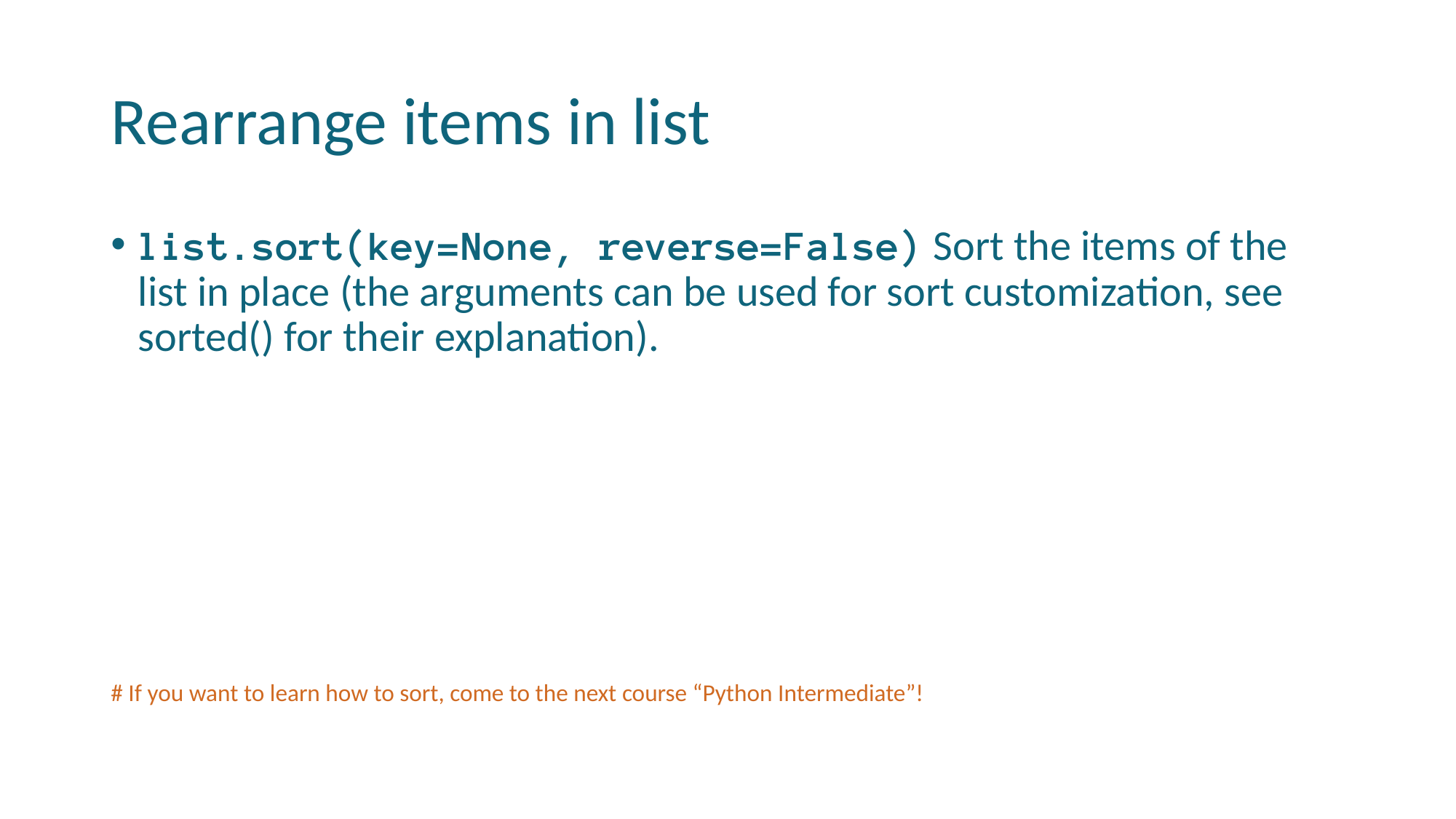

# Rearrange items in list
list.sort(key=None, reverse=False) Sort the items of the list in place (the arguments can be used for sort customization, see sorted() for their explanation).

# If you want to learn how to sort, come to the next course “Python Intermediate”!